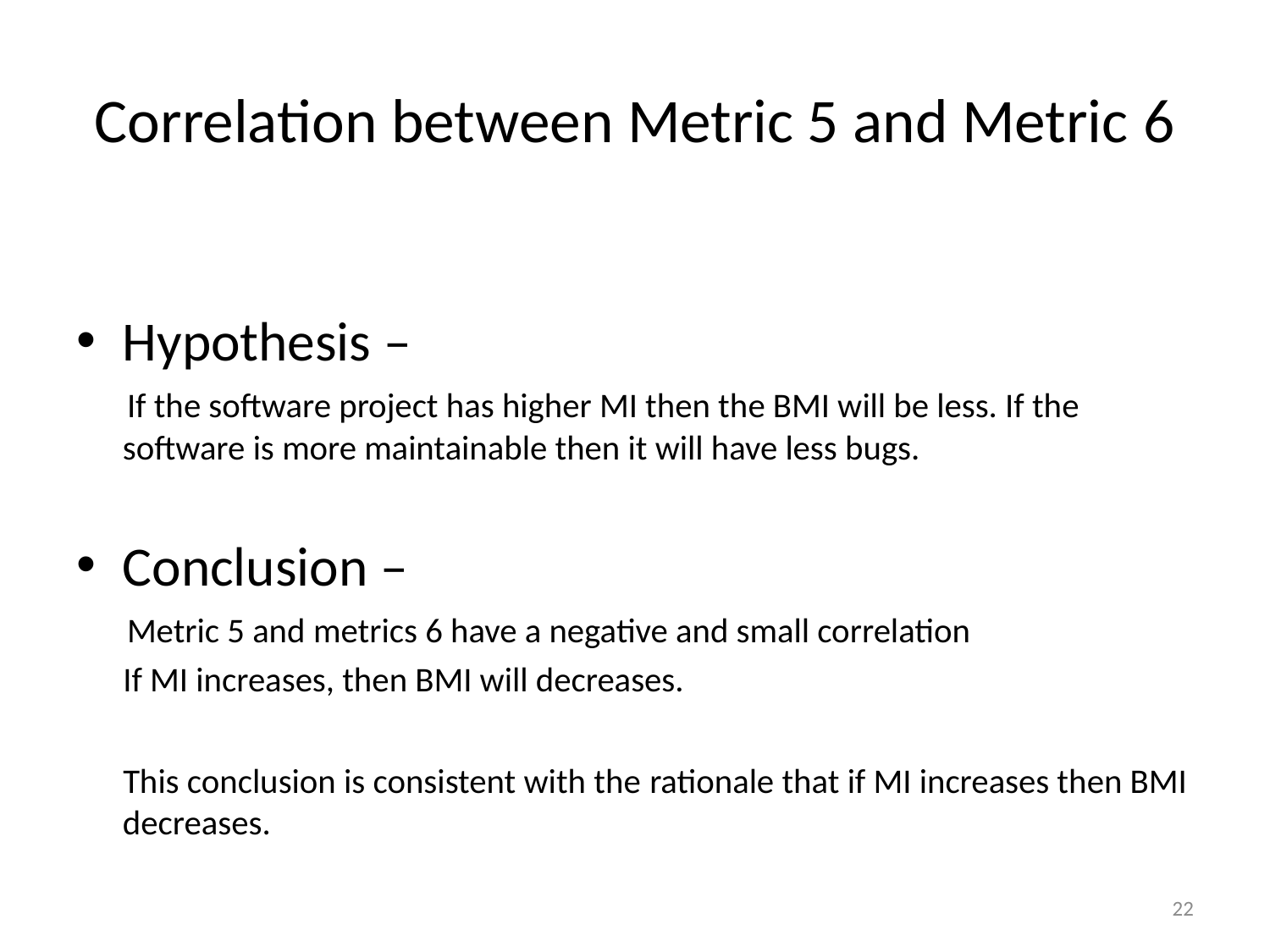

# Correlation between Metric 5 and Metric 6

Hypothesis –
      If the software project has higher MI then the BMI will be less. If the software is more maintainable then it will have less bugs.

Conclusion –
      Metric 5 and metrics 6 have a negative and small correlation
      If MI increases, then BMI will decreases.

      This conclusion is consistent with the rationale that if MI increases then BMI decreases.

22